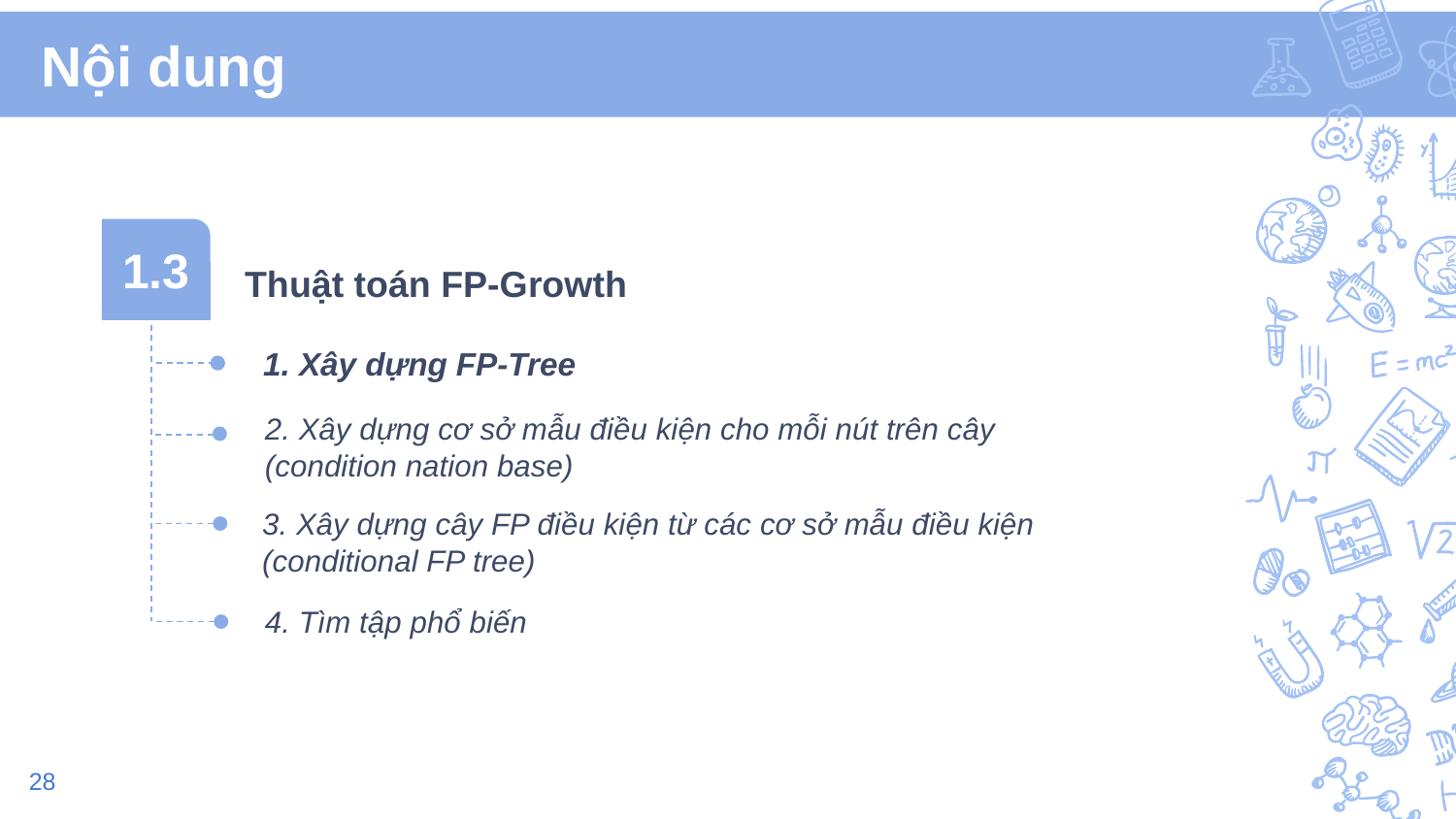

# Nội dung

1.3
Thuật toán FP-Growth
1. Xây dựng FP-Tree

2. Xây dựng cơ sở mẫu điều kiện cho mỗi nút trên cây
(condition nation base)

3. Xây dựng cây FP điều kiện từ các cơ sở mẫu điều kiện
(conditional FP tree)

4. Tìm tập phổ biến

28